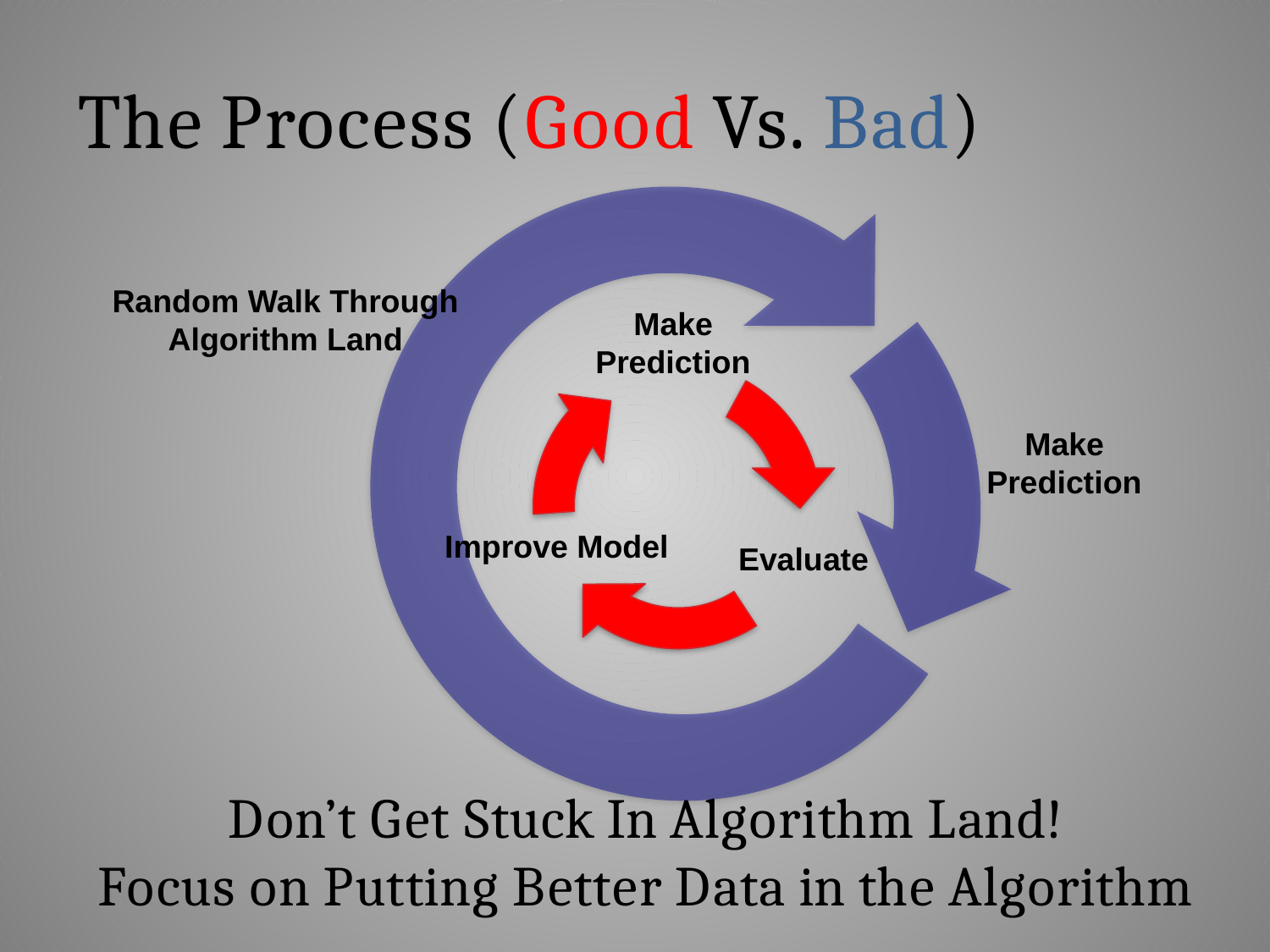

# The Process (Good Vs. Bad)

Random Walk Through Algorithm Land
Make
Prediction

Improve Model
Evaluate

Make
Prediction
Don’t Get Stuck In Algorithm Land!
Focus on Putting Better Data in the Algorithm